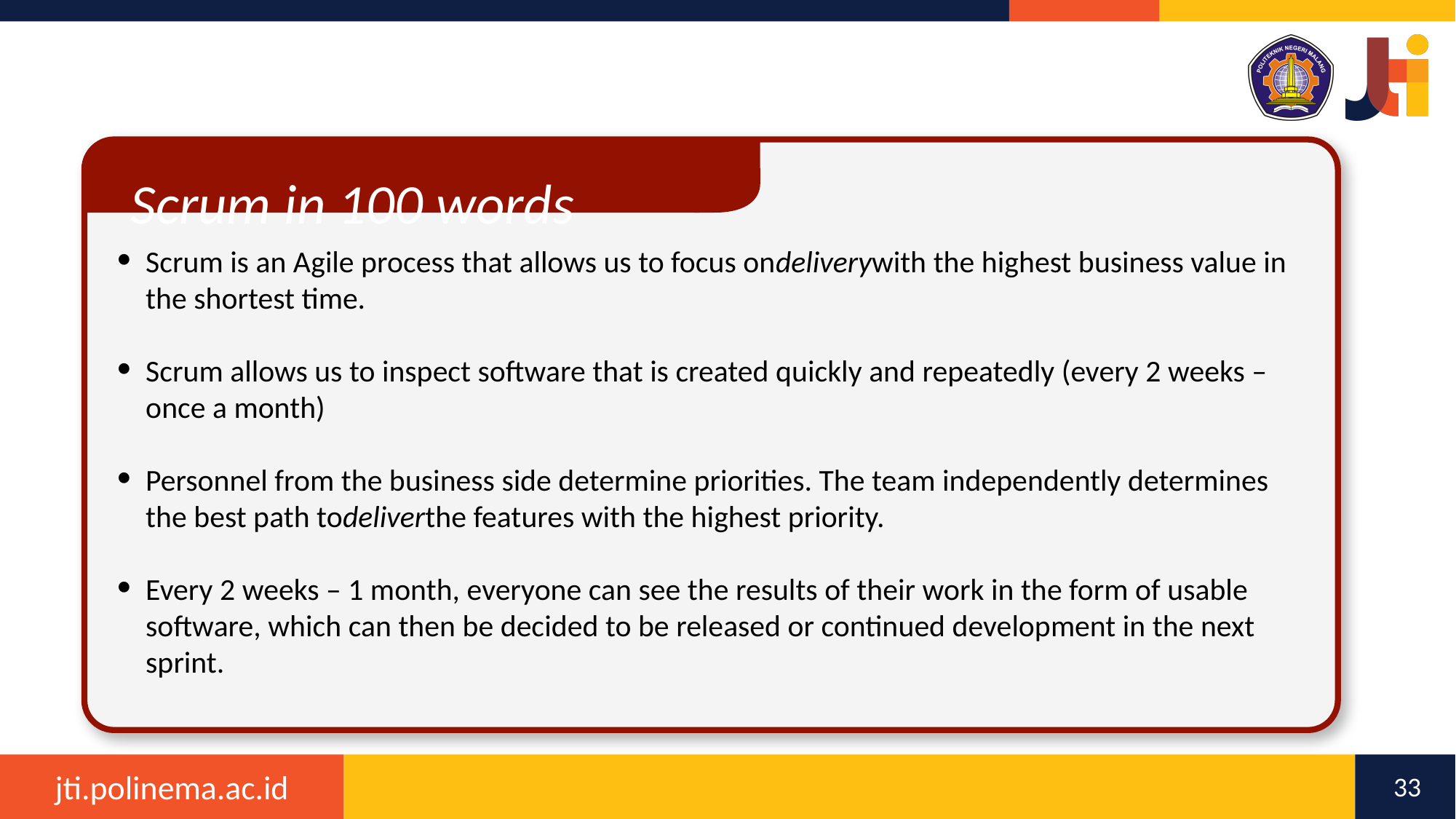

Scrum in 100 words

Scrum is an Agile process that allows us to focus ondeliverywith the highest business value in the shortest time.

Scrum allows us to inspect software that is created quickly and repeatedly (every 2 weeks – once a month)

Personnel from the business side determine priorities. The team independently determines the best path todeliverthe features with the highest priority.

Every 2 weeks – 1 month, everyone can see the results of their work in the form of usable software, which can then be decided to be released or continued development in the next sprint.
33